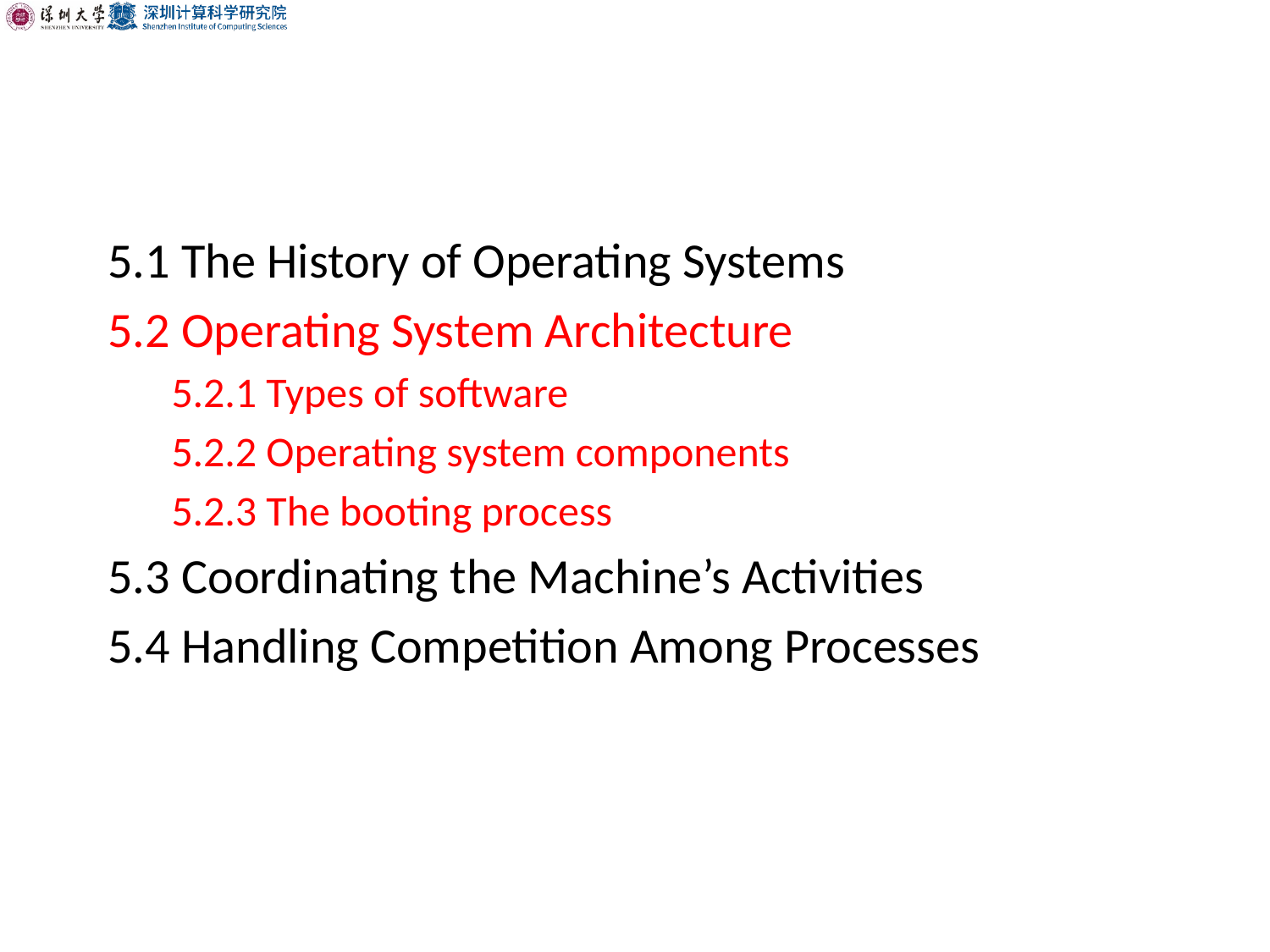

#
5.1 The History of Operating Systems
5.2 Operating System Architecture
5.2.1 Types of software
5.2.2 Operating system components
5.2.3 The booting process
5.3 Coordinating the Machine’s Activities
5.4 Handling Competition Among Processes